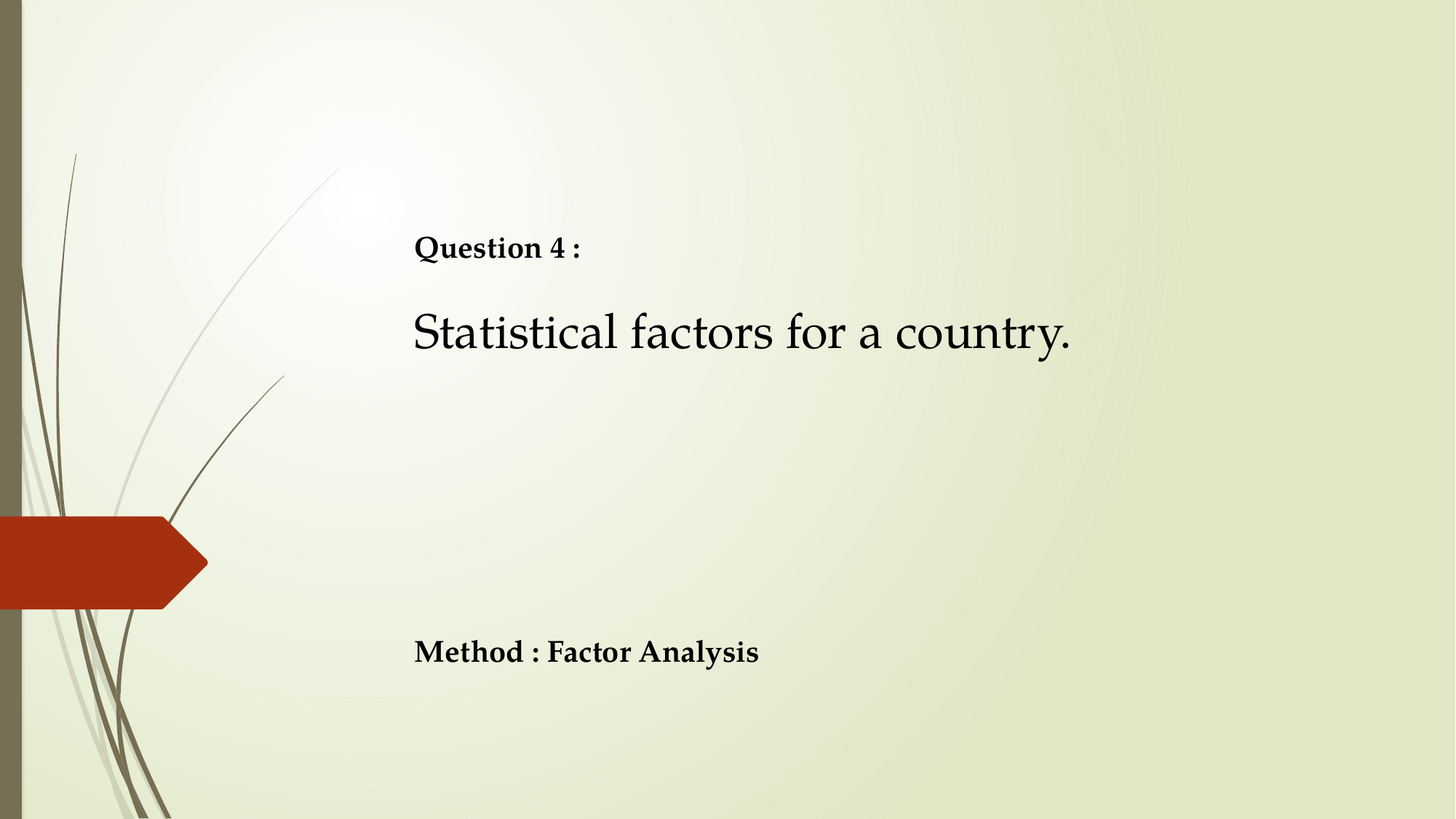

Question 4 :
Statistical factors for a country.
Method : Factor Analysis